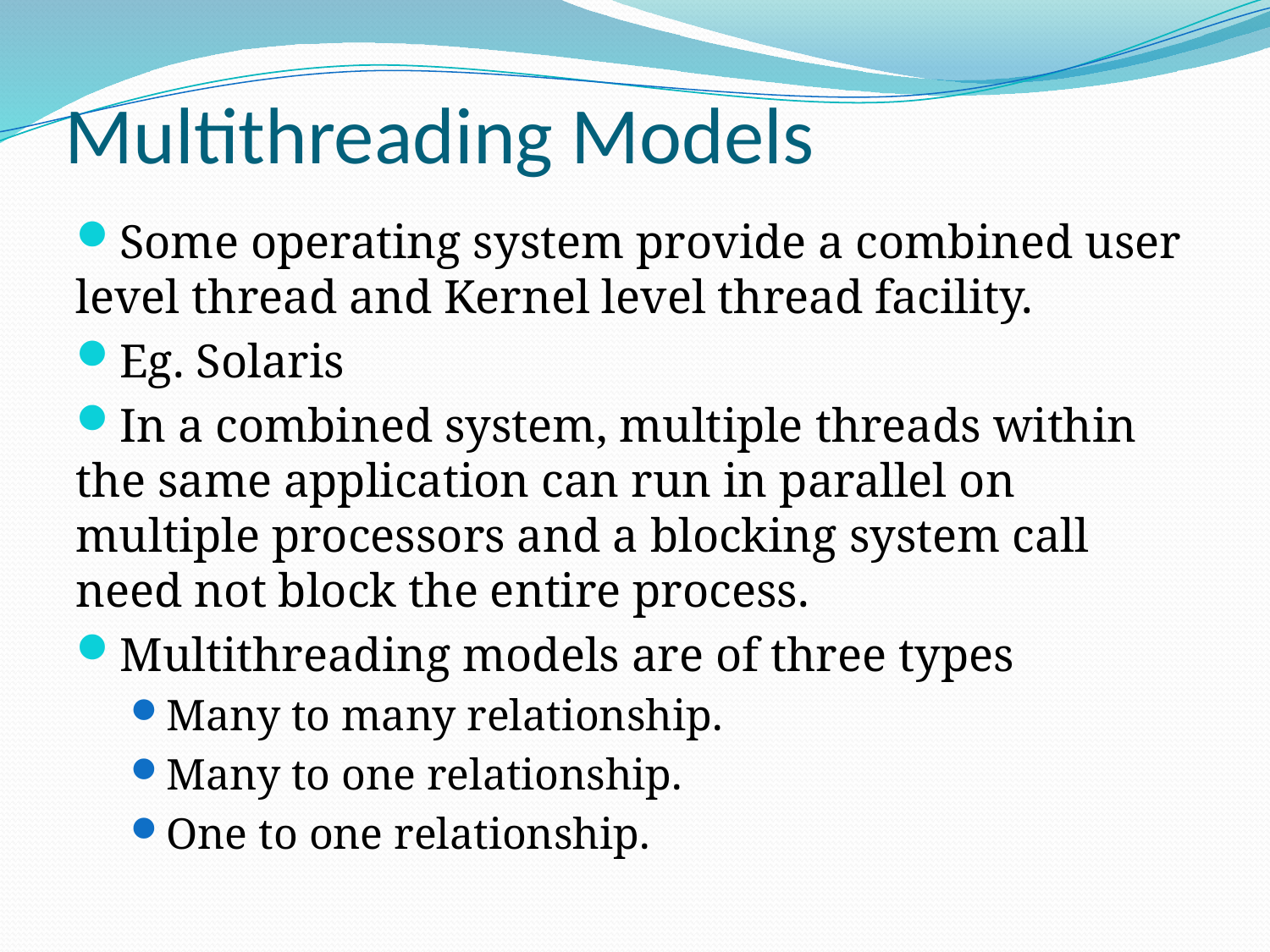

# Multithreading Models
Some operating system provide a combined user level thread and Kernel level thread facility.
Eg. Solaris
In a combined system, multiple threads within the same application can run in parallel on multiple processors and a blocking system call need not block the entire process.
Multithreading models are of three types
Many to many relationship.
Many to one relationship.
One to one relationship.